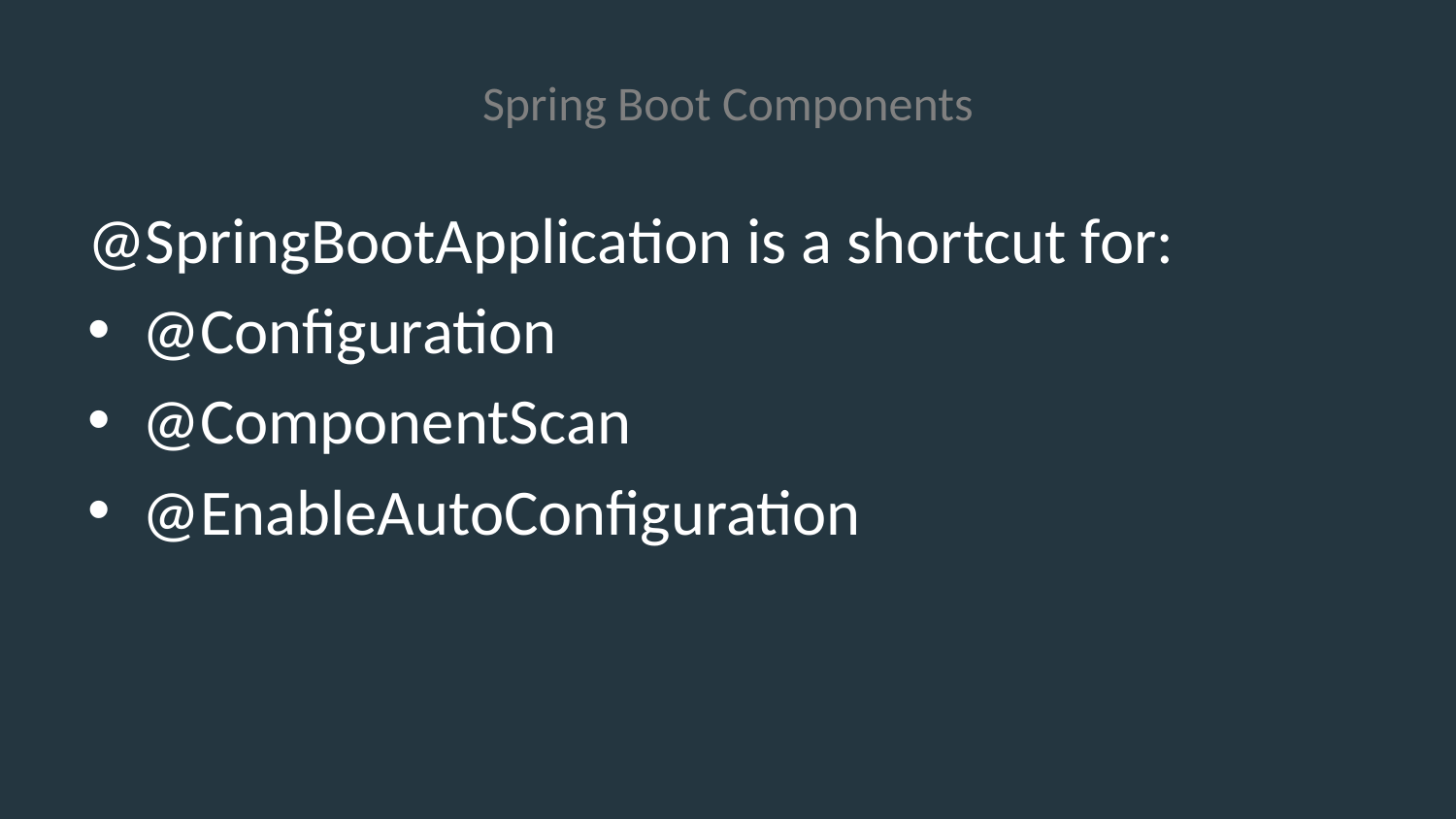

# Spring Boot Components
@SpringBootApplication is a shortcut for:
@Configuration
@ComponentScan
@EnableAutoConfiguration